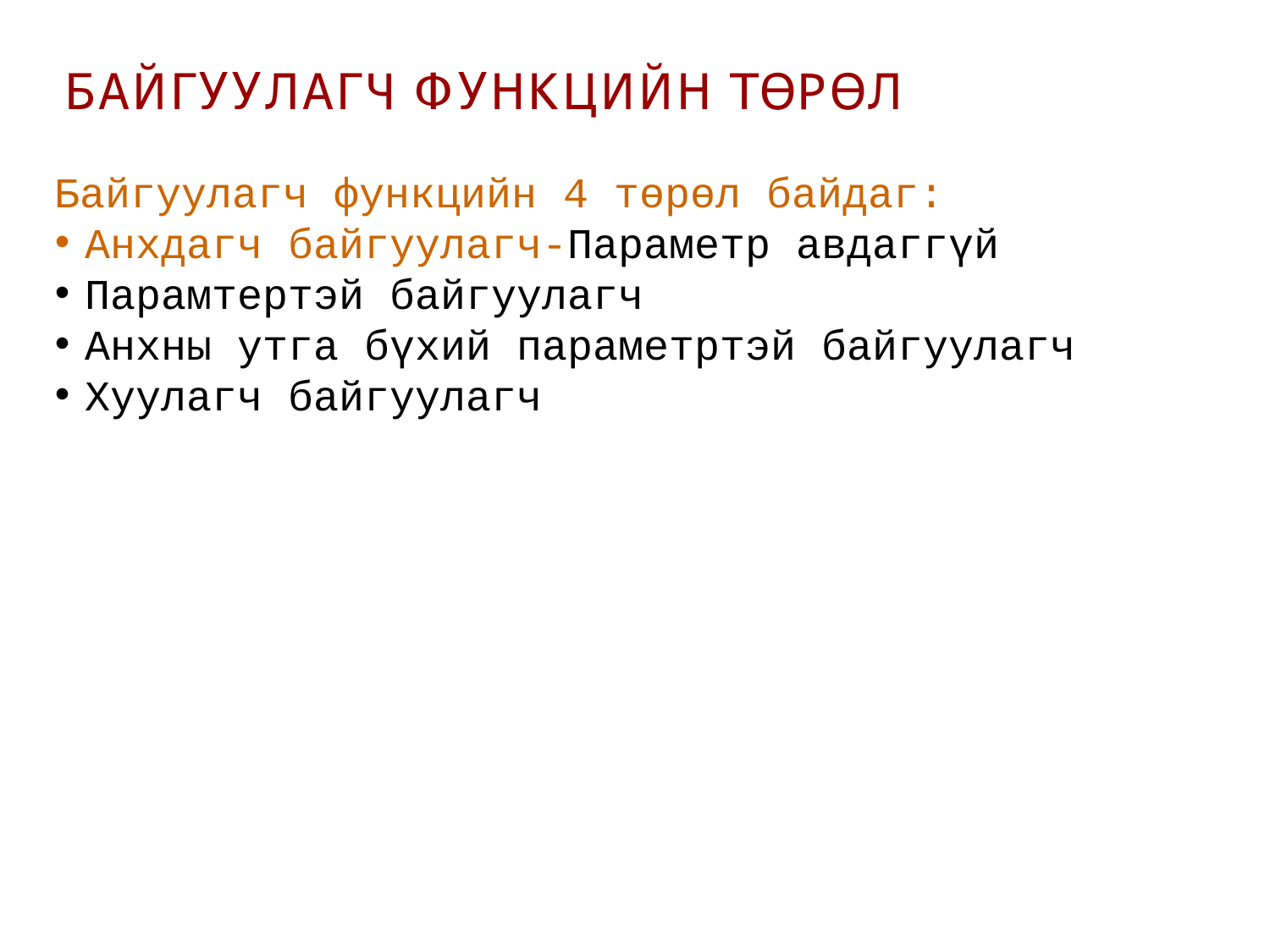

БАЙГУУЛАГЧ ФУНКЦИЙН ТӨРӨЛ
Байгуулагч функцийн 4 төрөл байдаг:
Анхдагч байгуулагч-Параметр авдаггүй
Парамтертэй байгуулагч
Анхны утга бүхий параметртэй байгуулагч
Хуулагч байгуулагч